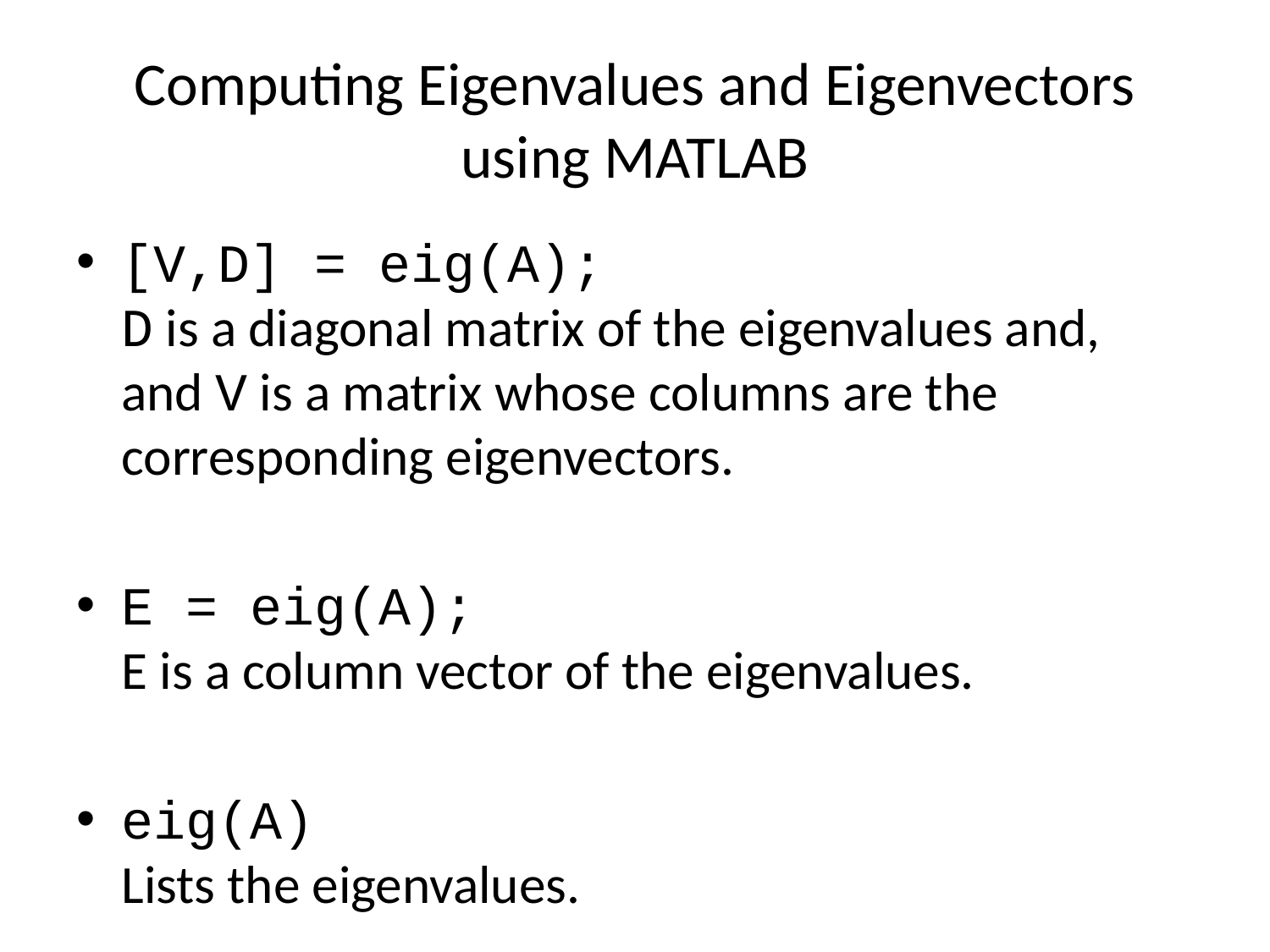

# Computing Eigenvalues and Eigenvectors using MATLAB
[V,D] = eig(A);
D is a diagonal matrix of the eigenvalues and, and V is a matrix whose columns are the corresponding eigenvectors.

E = eig(A);
E is a column vector of the eigenvalues.

eig(A)
Lists the eigenvalues.